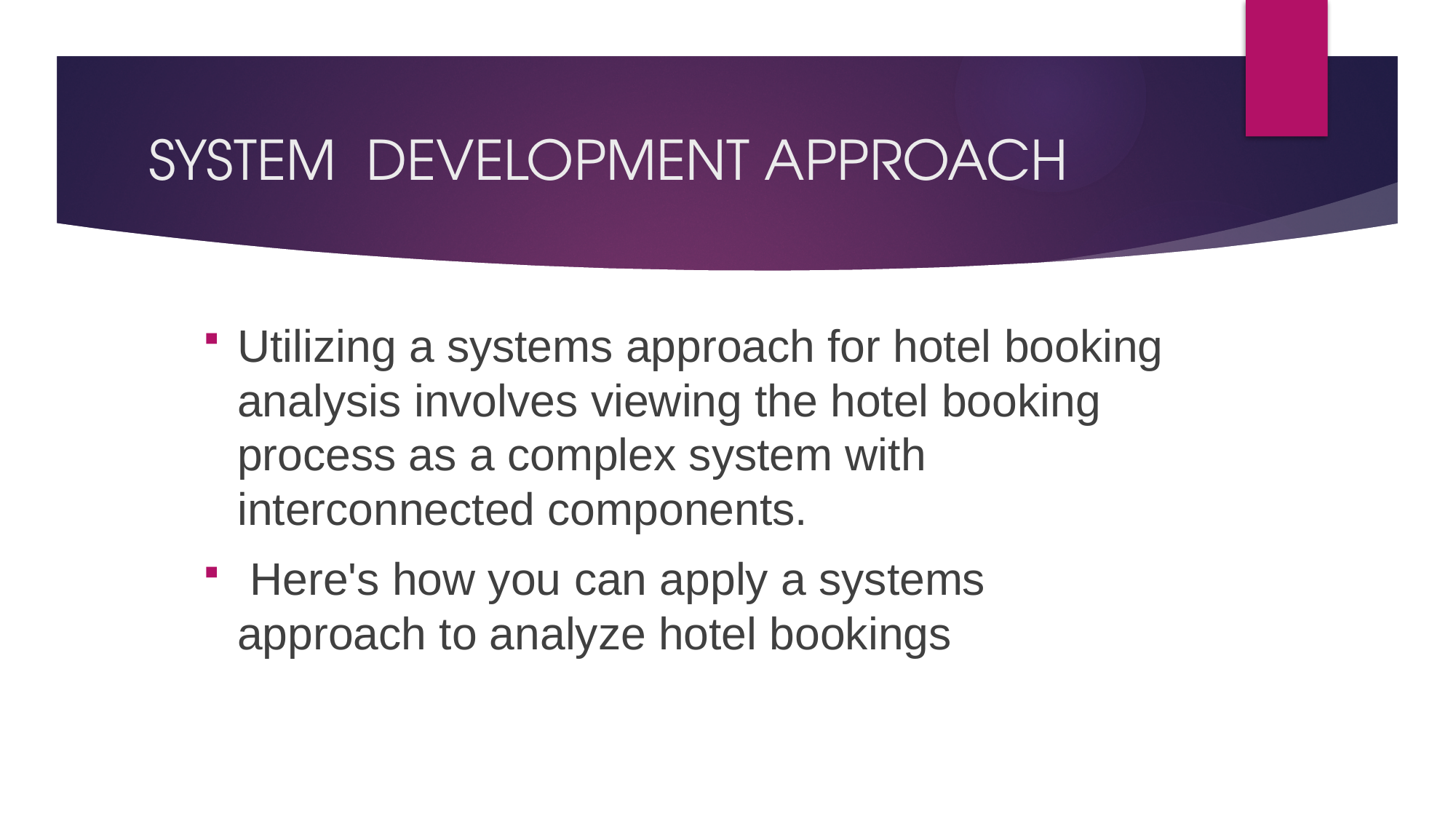

# SYSTEM  DEVELOPMENT APPROACH
Utilizing a systems approach for hotel booking analysis involves viewing the hotel booking process as a complex system with interconnected components.
 Here's how you can apply a systems approach to analyze hotel bookings